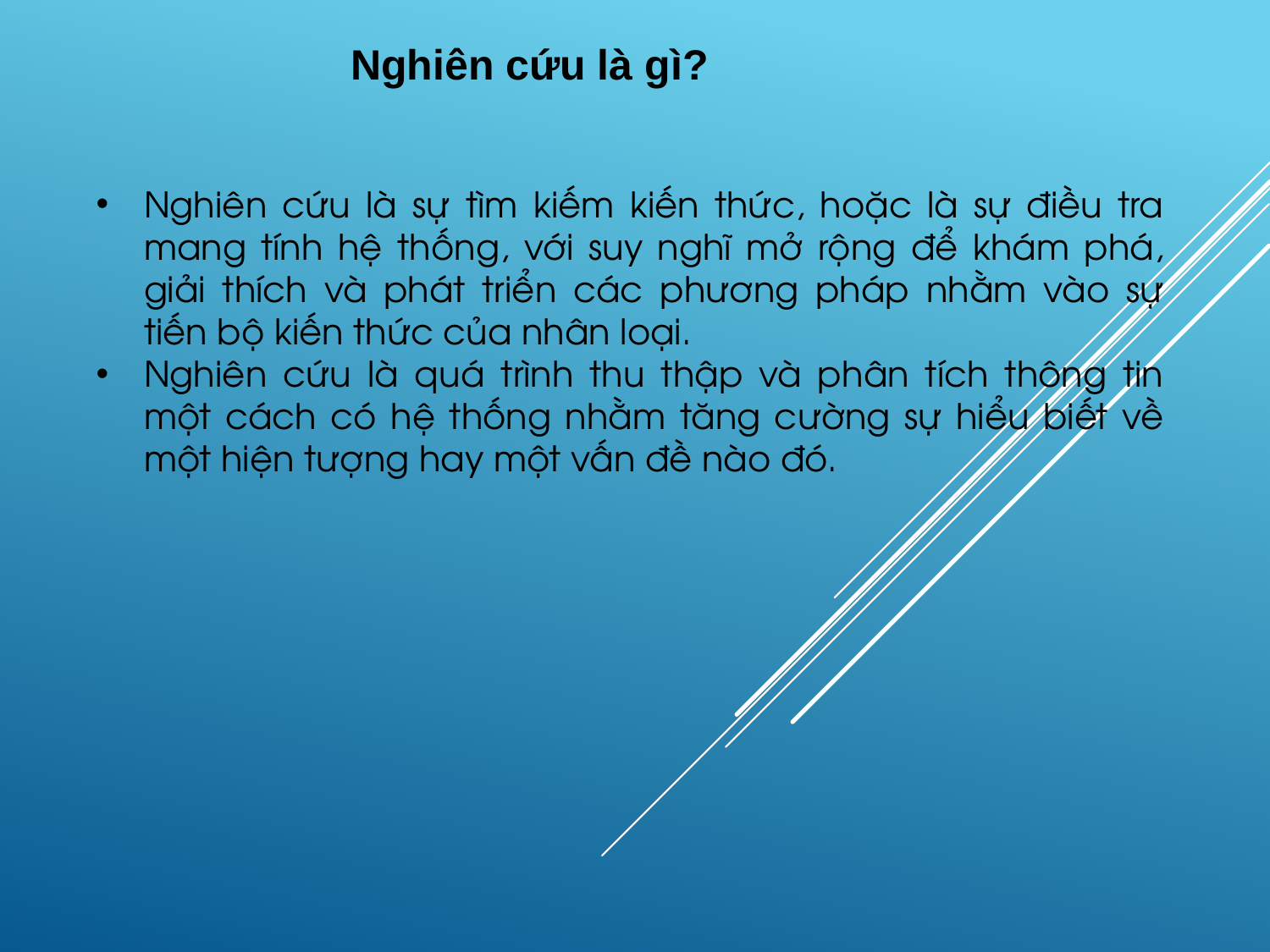

Nghiên cứu là gì?
Nghiên cứu là sự tìm kiếm kiến thức, hoặc là sự điều tra mang tính hệ thống, với suy nghĩ mở rộng để khám phá, giải thích và phát triển các phương pháp nhằm vào sự tiến bộ kiến thức của nhân loại.
Nghiên cứu là quá trình thu thập và phân tích thông tin một cách có hệ thống nhằm tăng cường sự hiểu biết về một hiện tượng hay một vấn đề nào đó.